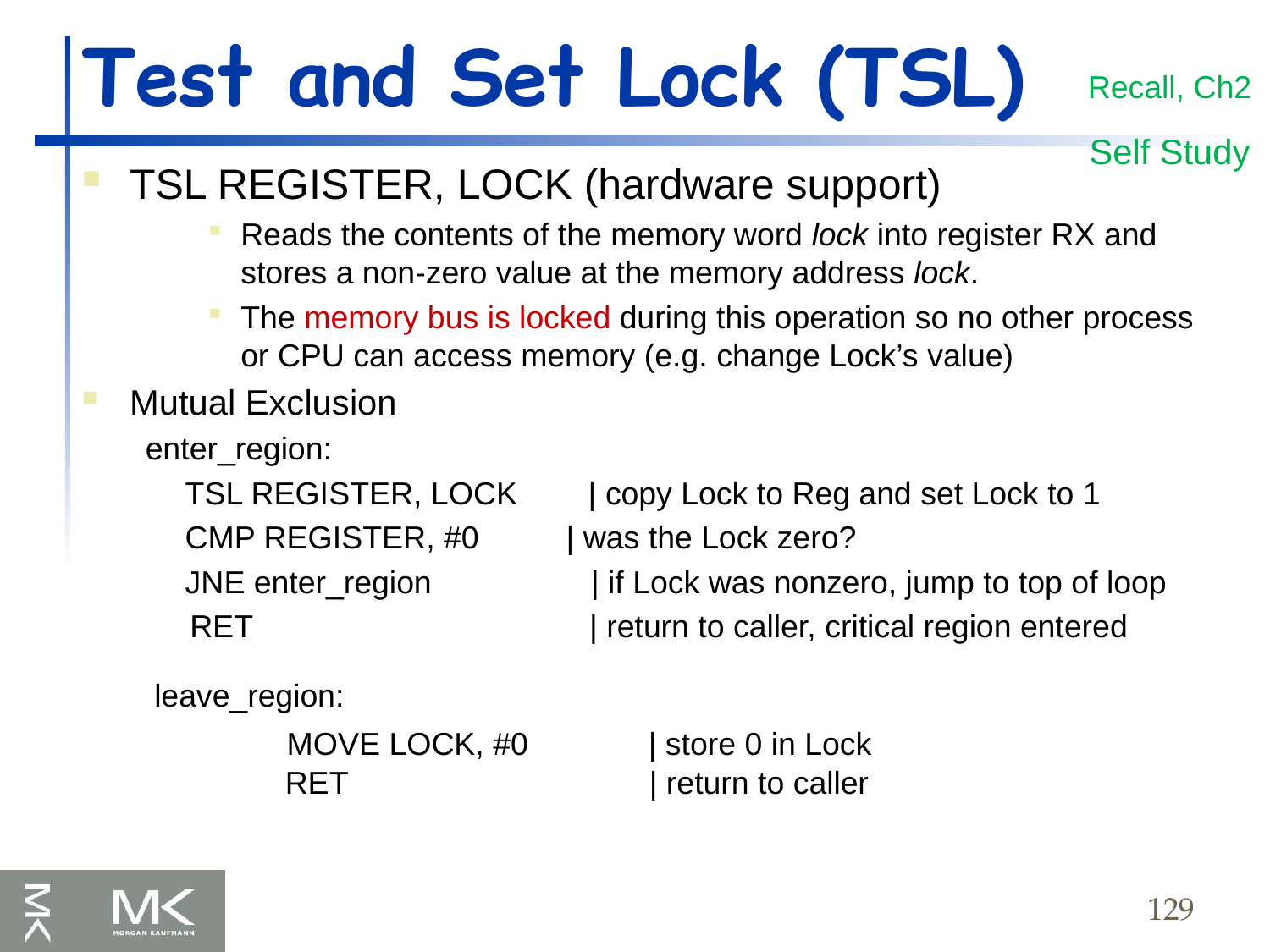

# Test and Set Lock (TSL)
Recall, Ch2
Self Study
TSL REGISTER, LOCK (hardware support)
Reads the contents of the memory word lock into register RX and stores a non-zero value at the memory address lock.
The memory bus is locked during this operation so no other process or CPU can access memory (e.g. change Lock’s value)
Mutual Exclusion
enter_region:
	TSL REGISTER, LOCK        | copy Lock to Reg and set Lock to 1
	CMP REGISTER, #0	| was the Lock zero?
	JNE enter_region                  | if Lock was nonzero, jump to top of loop
     RET                                      | return to caller, critical region entered

 leave_region:
  MOVE LOCK, #0	| store 0 in Lock
  RET                                  | return to caller
129